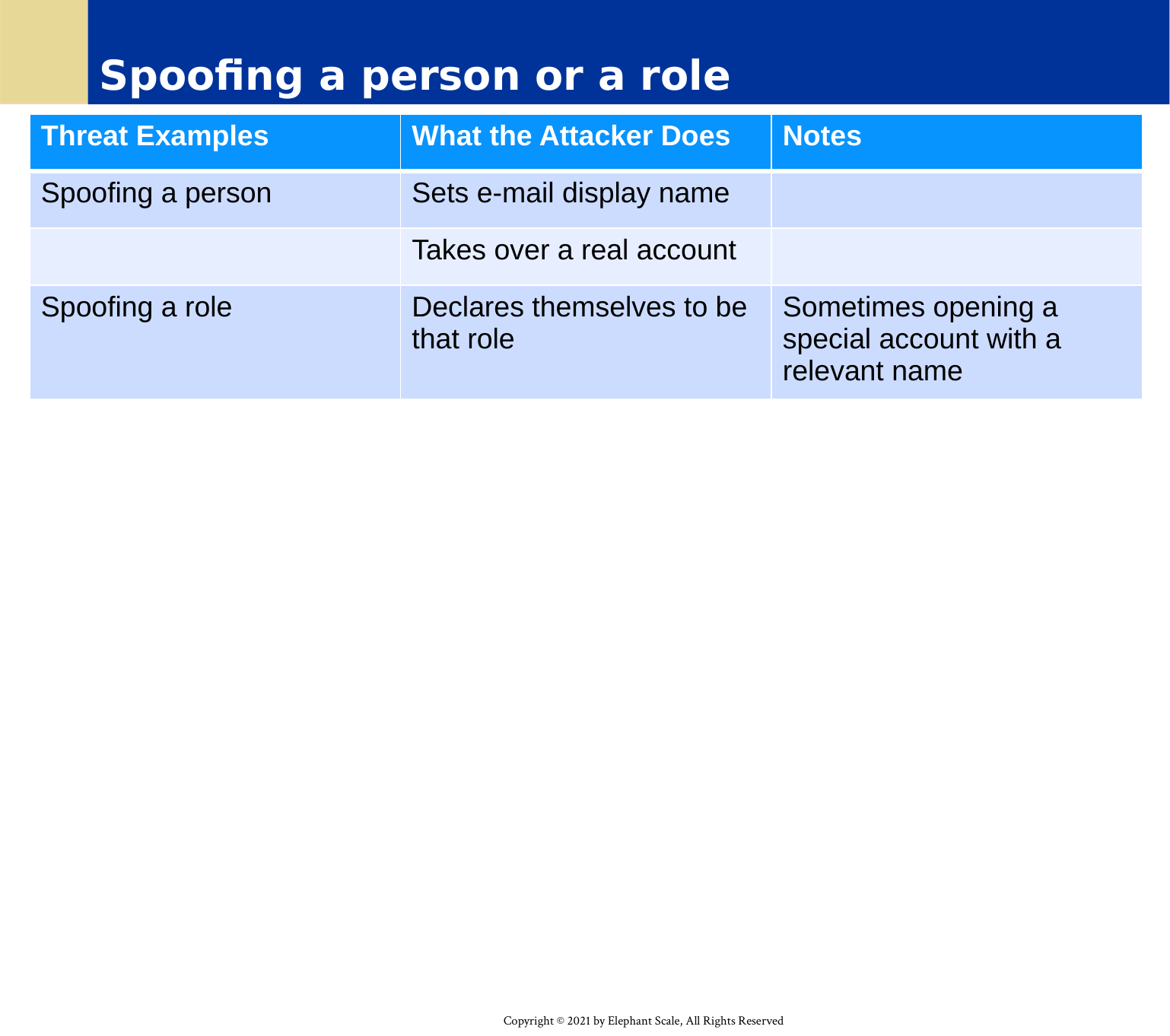

# Spoofing a person or a role
| Threat Examples | What the Attacker Does | Notes |
| --- | --- | --- |
| Spoofing a person | Sets e-mail display name |  |
|  | Takes over a real account |  |
| Spoofing a role | Declares themselves to be that role | Sometimes opening a special account with a relevant name |

Copyright © 2021 by Elephant Scale, All Rights Reserved